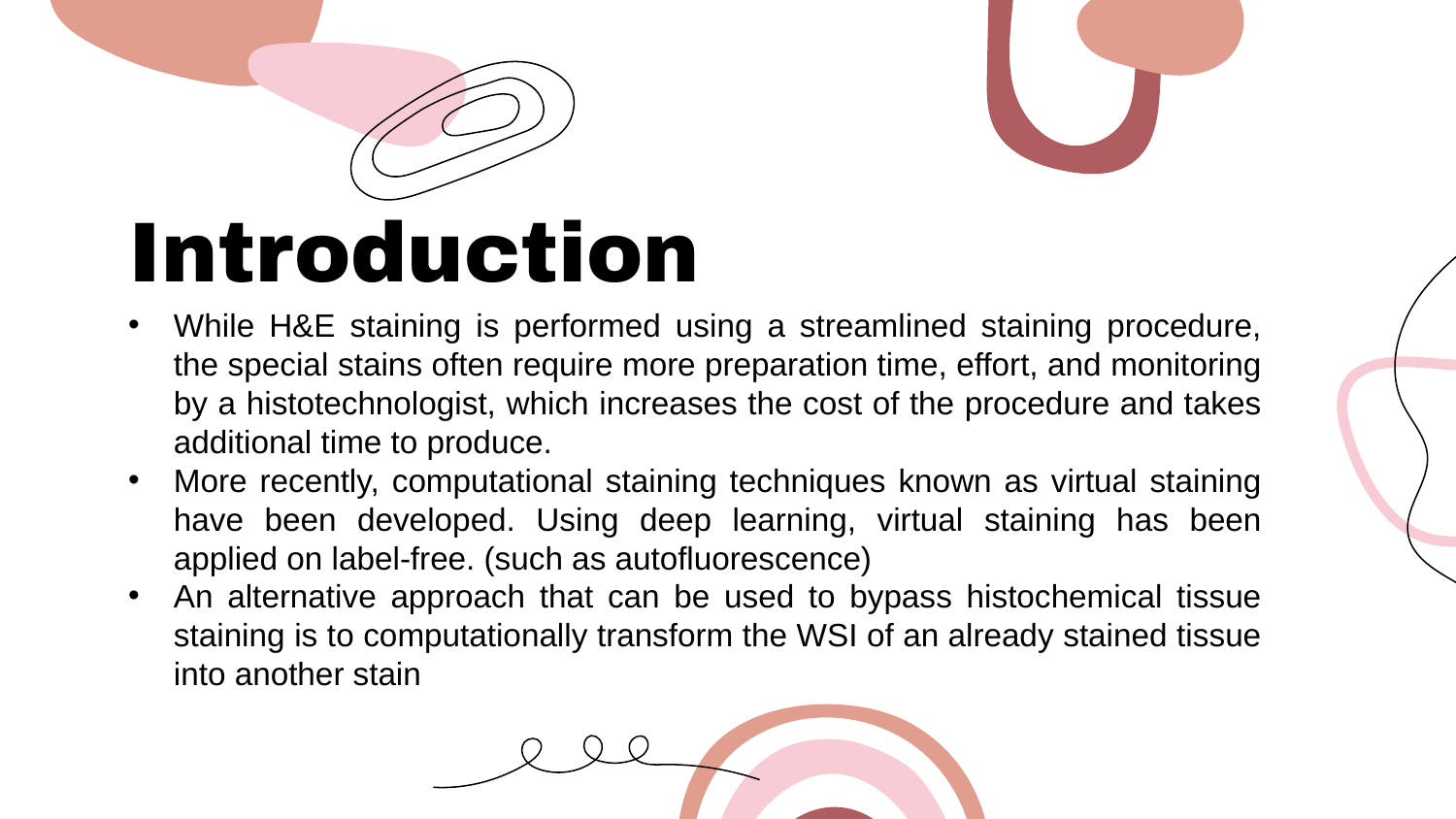

# Introduction
While H&E staining is performed using a streamlined staining procedure, the special stains often require more preparation time, effort, and monitoring by a histotechnologist, which increases the cost of the procedure and takes additional time to produce.
More recently, computational staining techniques known as virtual staining have been developed. Using deep learning, virtual staining has been applied on label-free. (such as autofluorescence)
An alternative approach that can be used to bypass histochemical tissue staining is to computationally transform the WSI of an already stained tissue into another stain